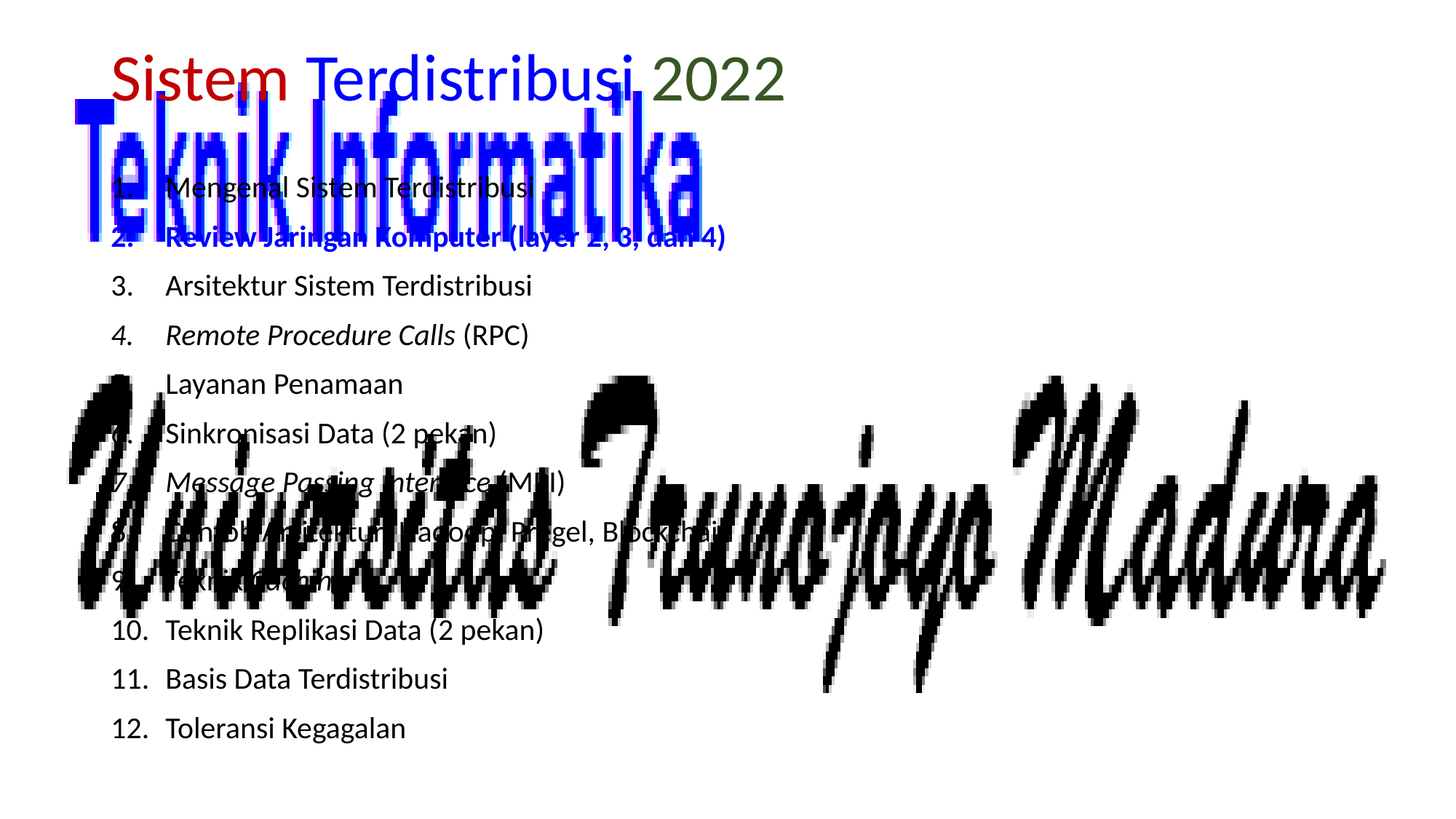

# Sistem Terdistribusi 2022
Mengenal Sistem Terdistribusi
Review Jaringan Komputer (layer 2, 3, dan 4)
Arsitektur Sistem Terdistribusi
Remote Procedure Calls (RPC)
Layanan Penamaan
Sinkronisasi Data (2 pekan)
Message Passing Interface (MPI)
Contoh Arsitektur: Hadoop, Pregel, Blockchain
Teknik Caching
Teknik Replikasi Data (2 pekan)
Basis Data Terdistribusi
Toleransi Kegagalan